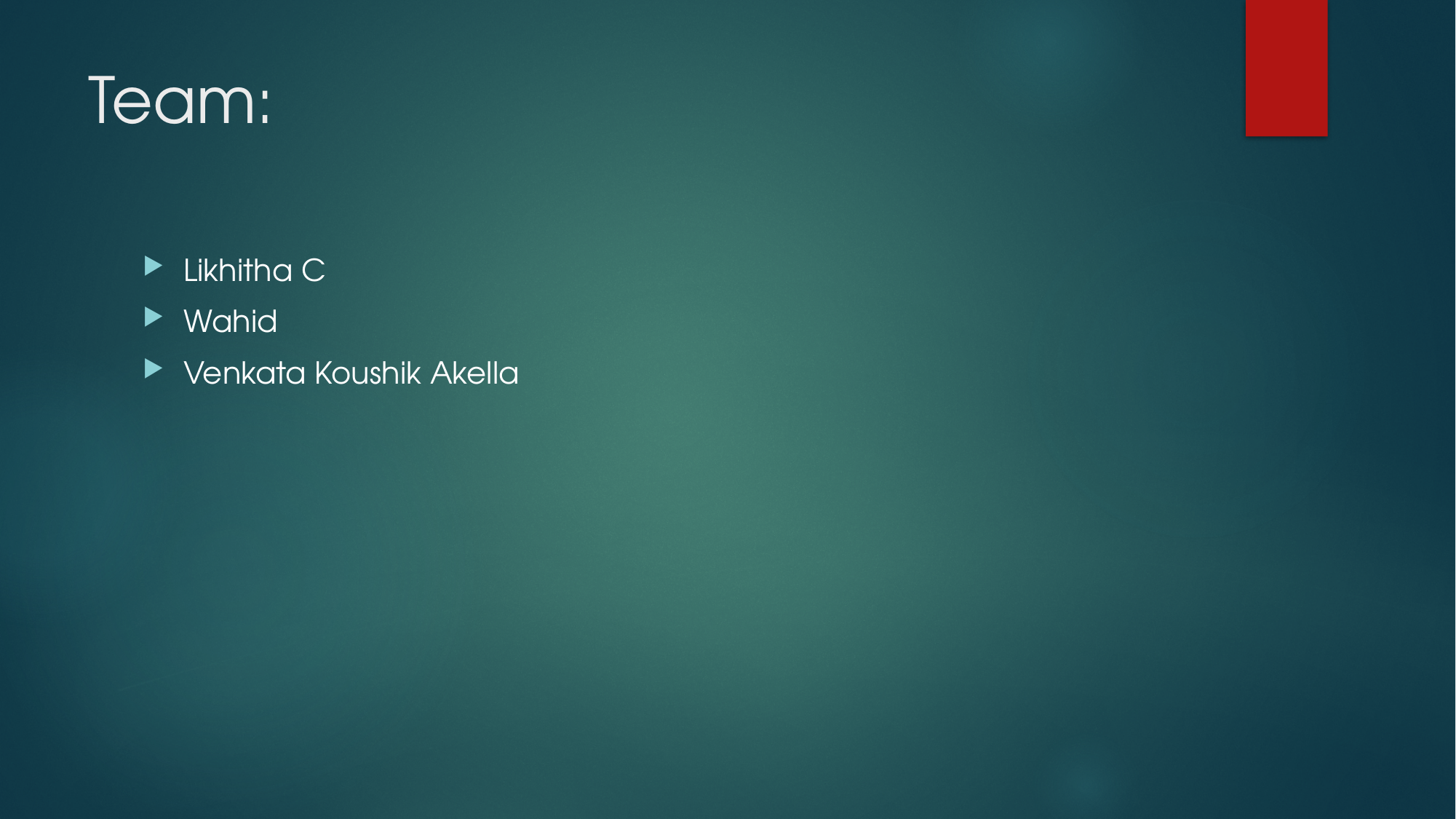

# Team:
Likhitha C
Wahid
Venkata Koushik Akella